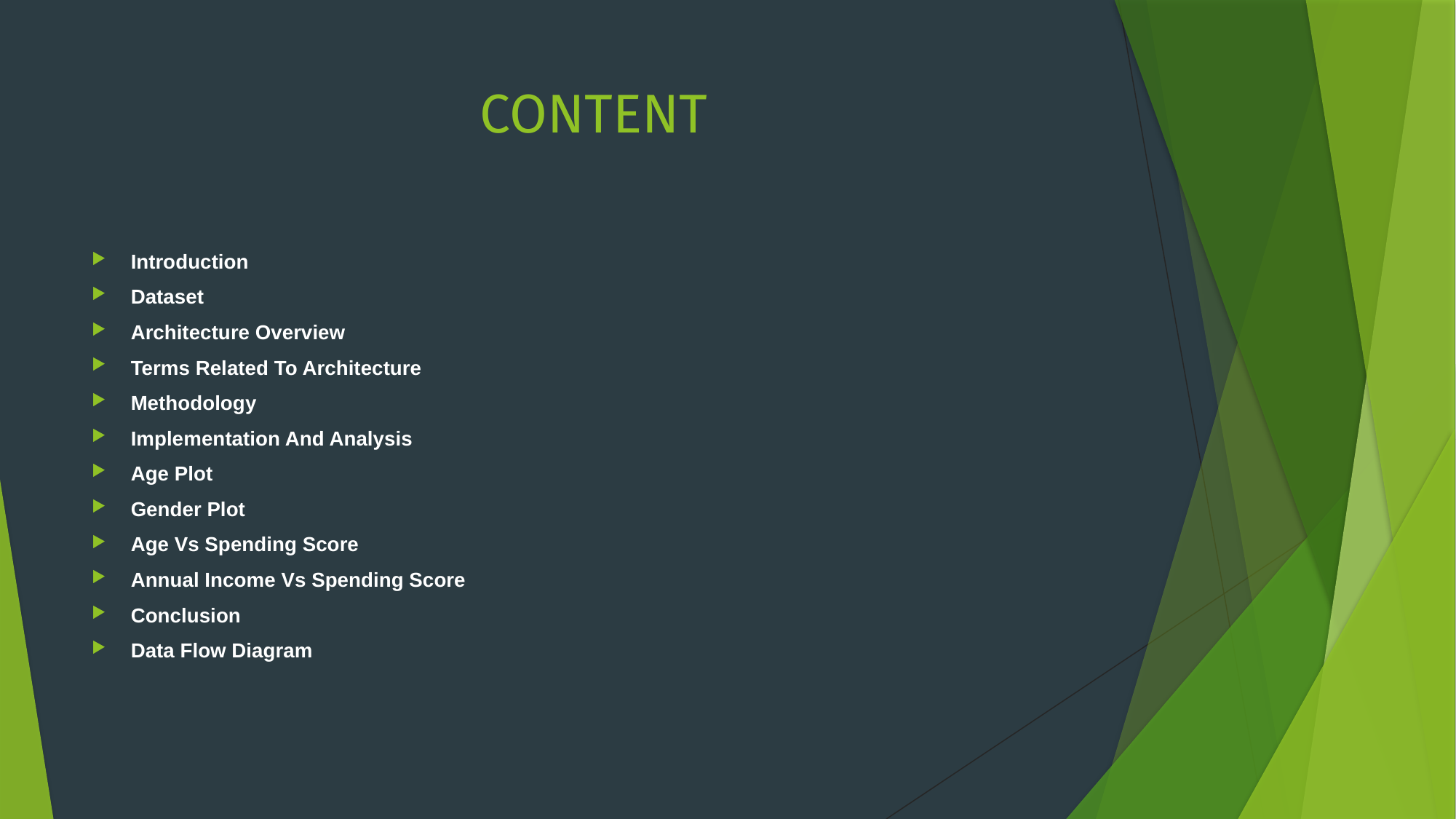

# CONTENT

Introduction
Dataset
Architecture Overview
Terms Related To Architecture
Methodology
Implementation And Analysis
Age Plot
Gender Plot
Age Vs Spending Score
Annual Income Vs Spending Score
Conclusion
Data Flow Diagram